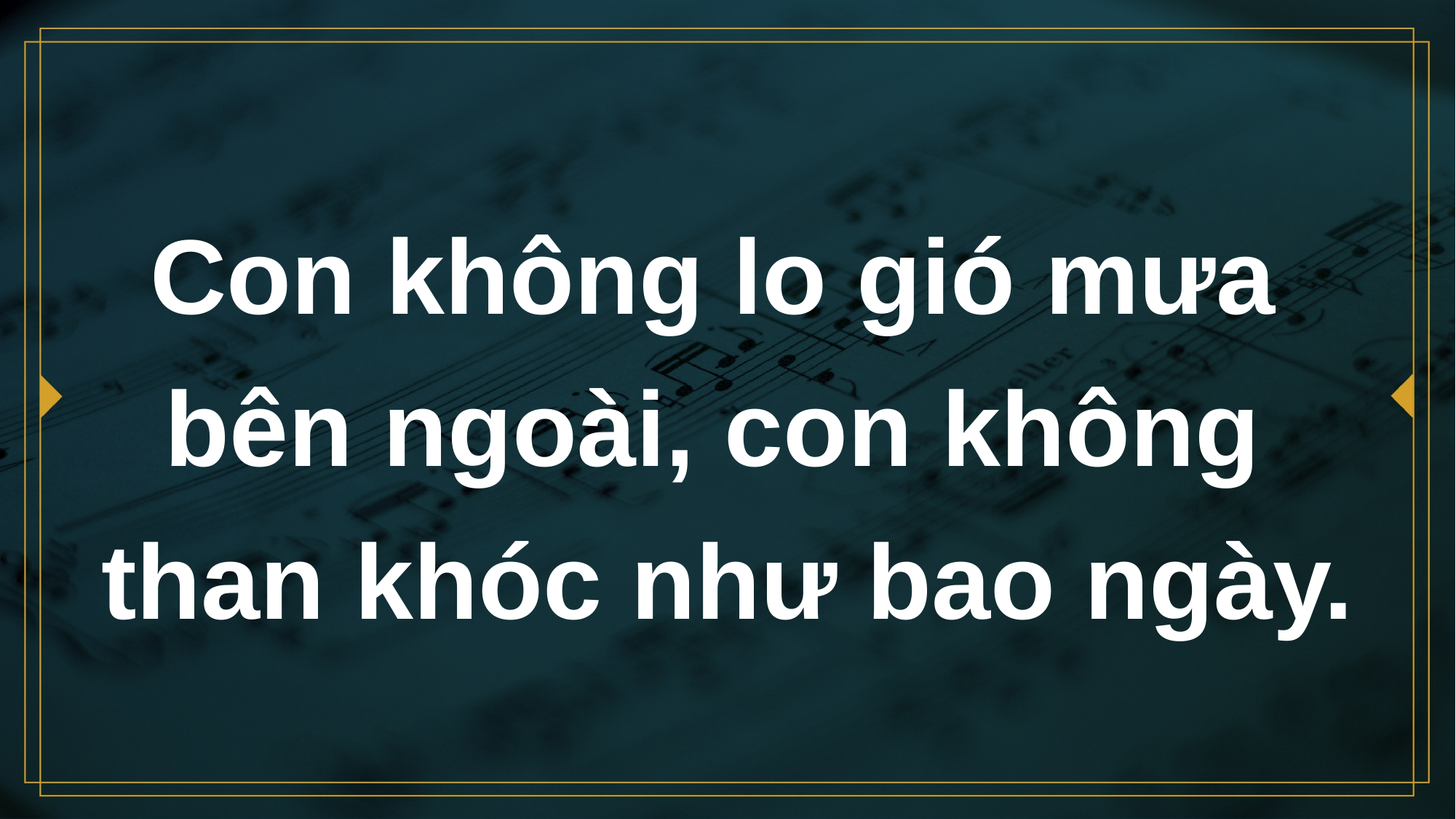

# Con không lo gió mưa bên ngoài, con không than khóc như bao ngày.